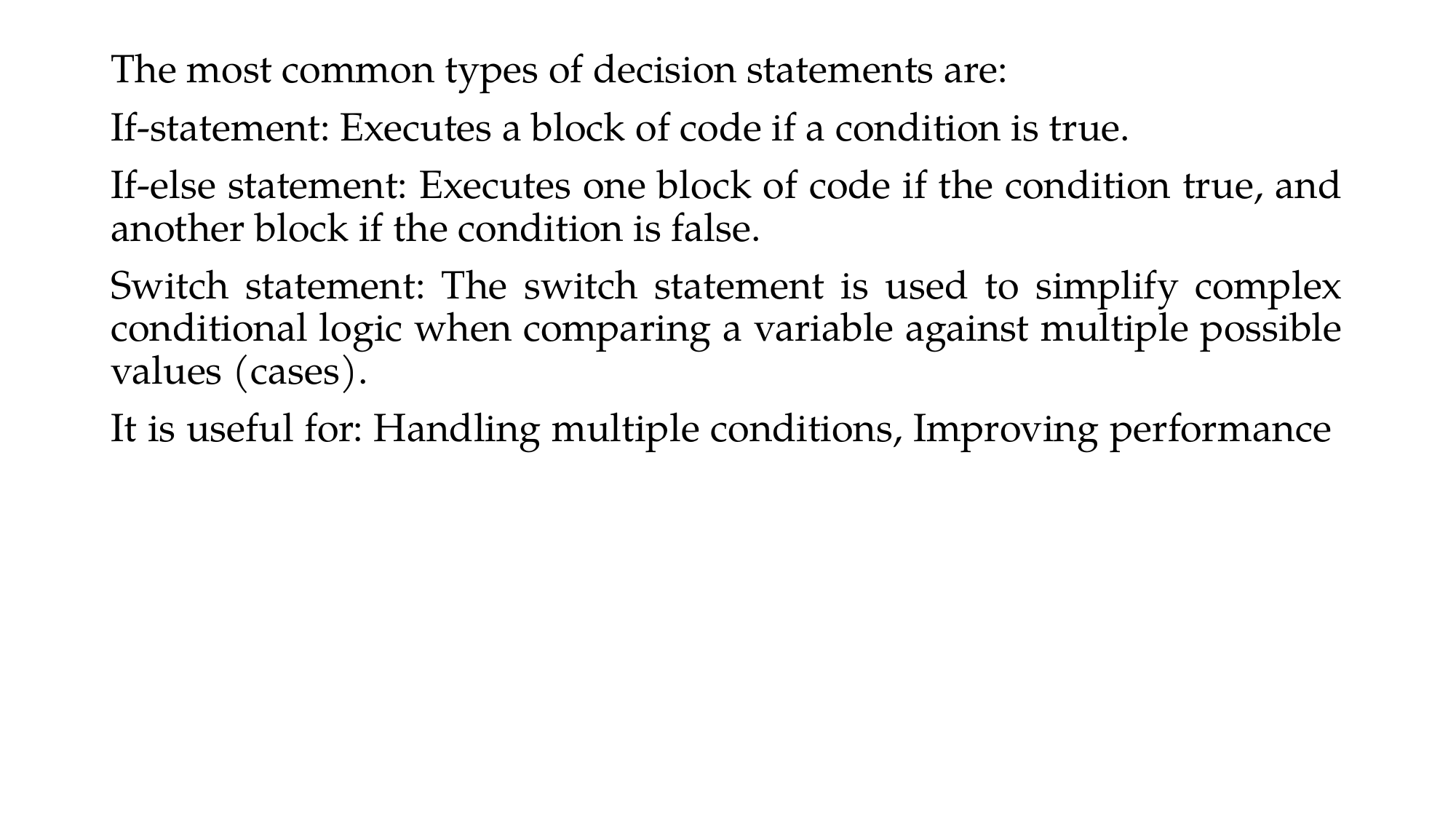

# .
The most common types of decision statements are:
If-statement: Executes a block of code if a condition is true.
If-else statement: Executes one block of code if the condition true, and another block if the condition is false.
Switch statement: The switch statement is used to simplify complex conditional logic when comparing a variable against multiple possible values (cases).
It is useful for: Handling multiple conditions, Improving performance